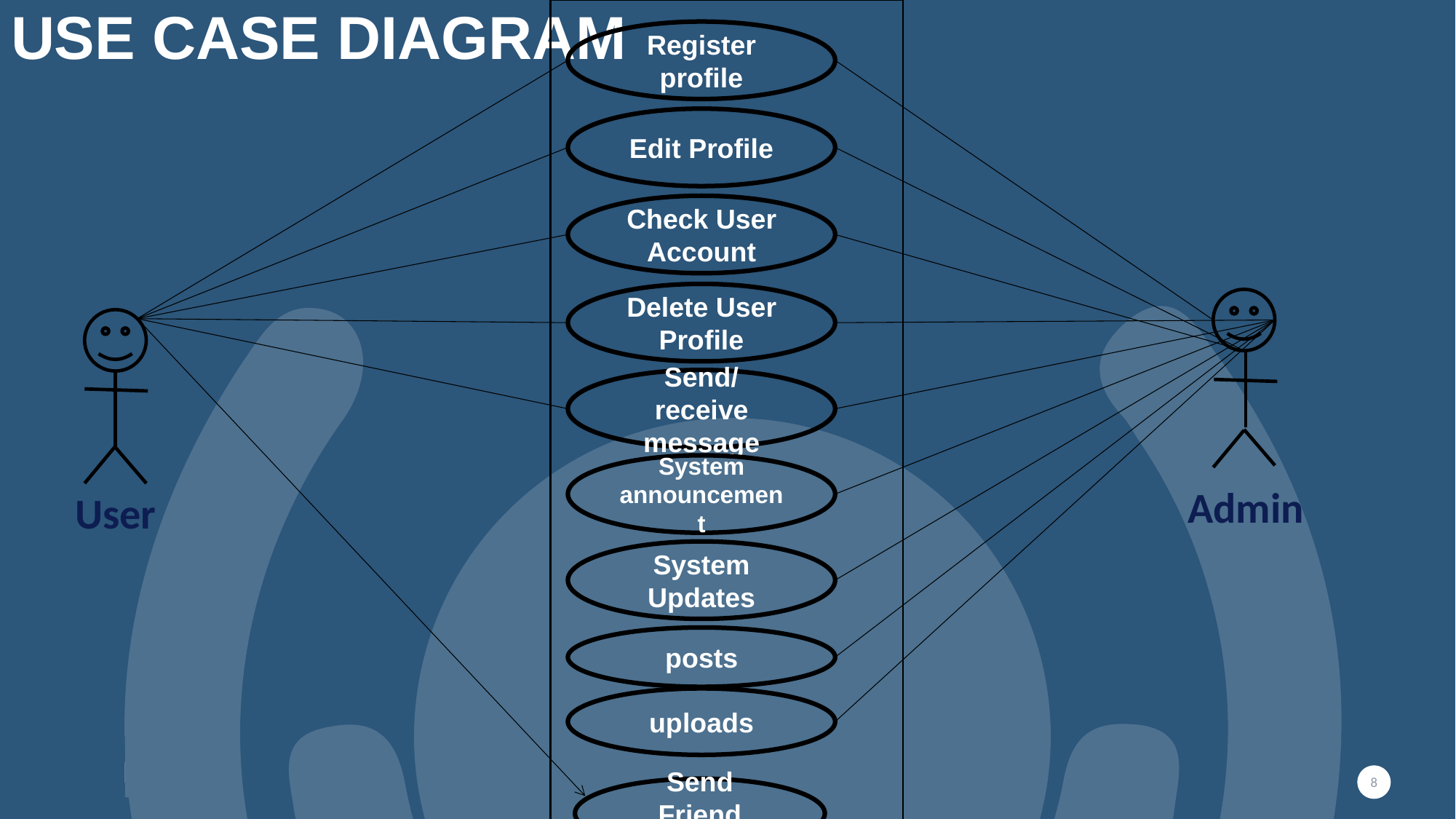

# Use case diagram
Register profile

Edit Profile
Check User Account
Delete User Profile

Send/receive message
System announcement
Admin
User
System Updates
posts
uploads

8
Send Friend request